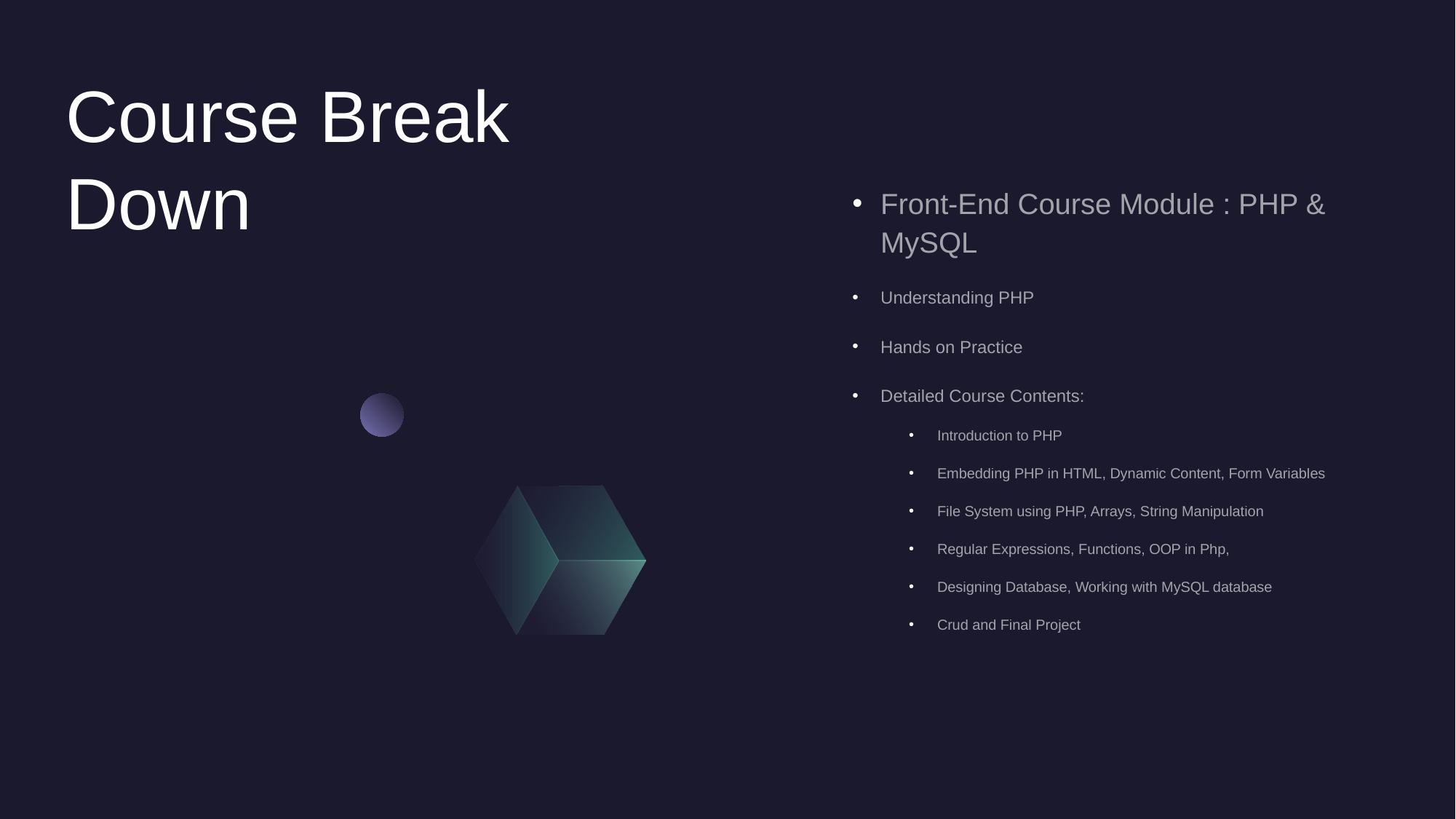

# Course Break Down
Front-End Course Module : PHP & MySQL
Understanding PHP
Hands on Practice
Detailed Course Contents:
Introduction to PHP
Embedding PHP in HTML, Dynamic Content, Form Variables
File System using PHP, Arrays, String Manipulation
Regular Expressions, Functions, OOP in Php,
Designing Database, Working with MySQL database
Crud and Final Project